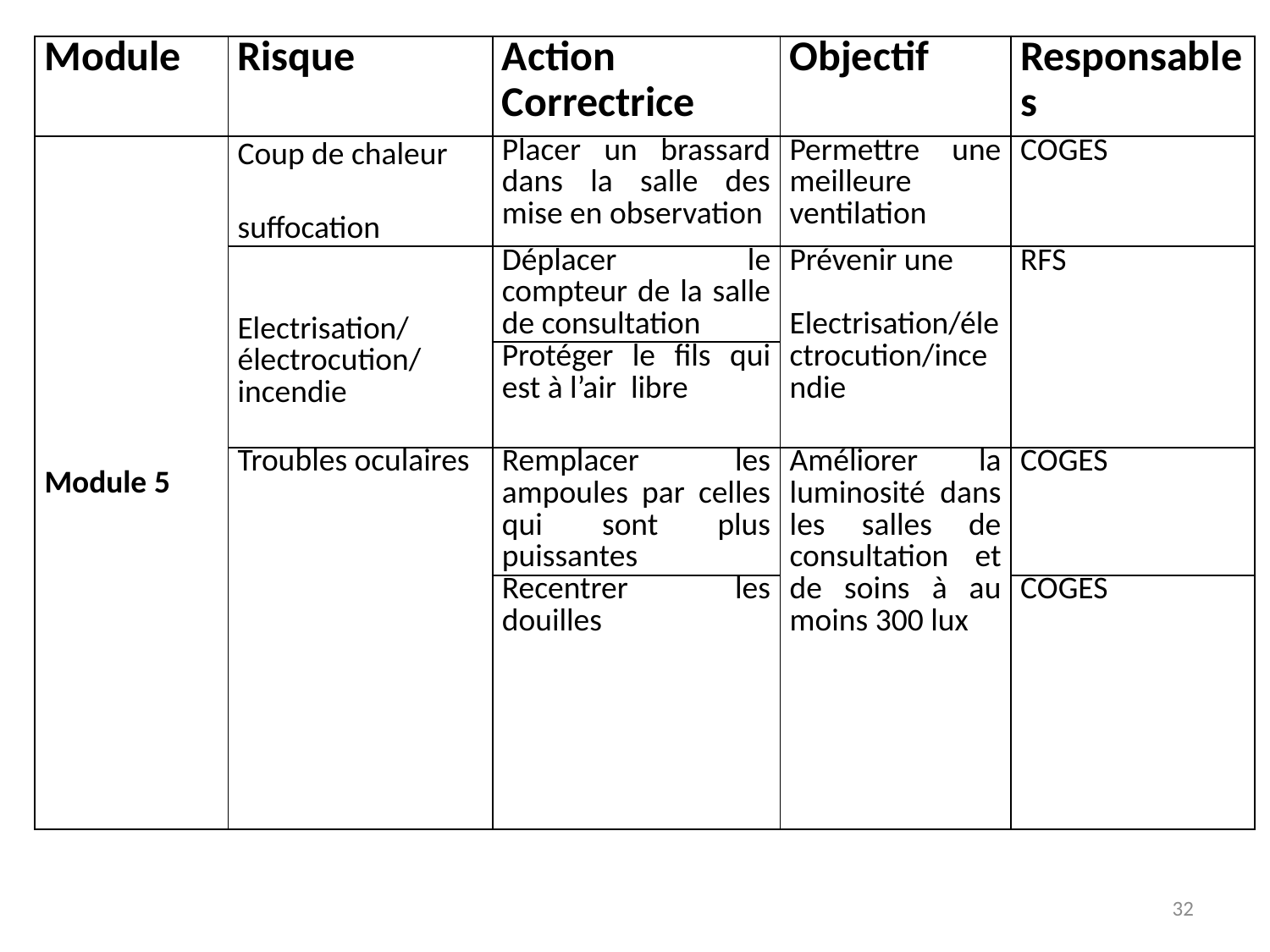

| Module | Risque | Action Correctrice | Objectif | Responsables |
| --- | --- | --- | --- | --- |
| Module 5 | Coup de chaleur   suffocation | Placer un brassard dans la salle des mise en observation | Permettre une meilleure ventilation | COGES |
|  | Electrisation/électrocution/incendie | Déplacer le compteur de la salle de consultation | Prévenir une Electrisation/électrocution/incendie | RFS |
|  |  | Protéger le fils qui est à l’air libre |  |  |
|  | Troubles oculaires | Remplacer les ampoules par celles qui sont plus puissantes | Améliorer la luminosité dans les salles de consultation et de soins à au moins 300 lux | COGES |
|  |  | Recentrer les douilles |  | COGES |
32